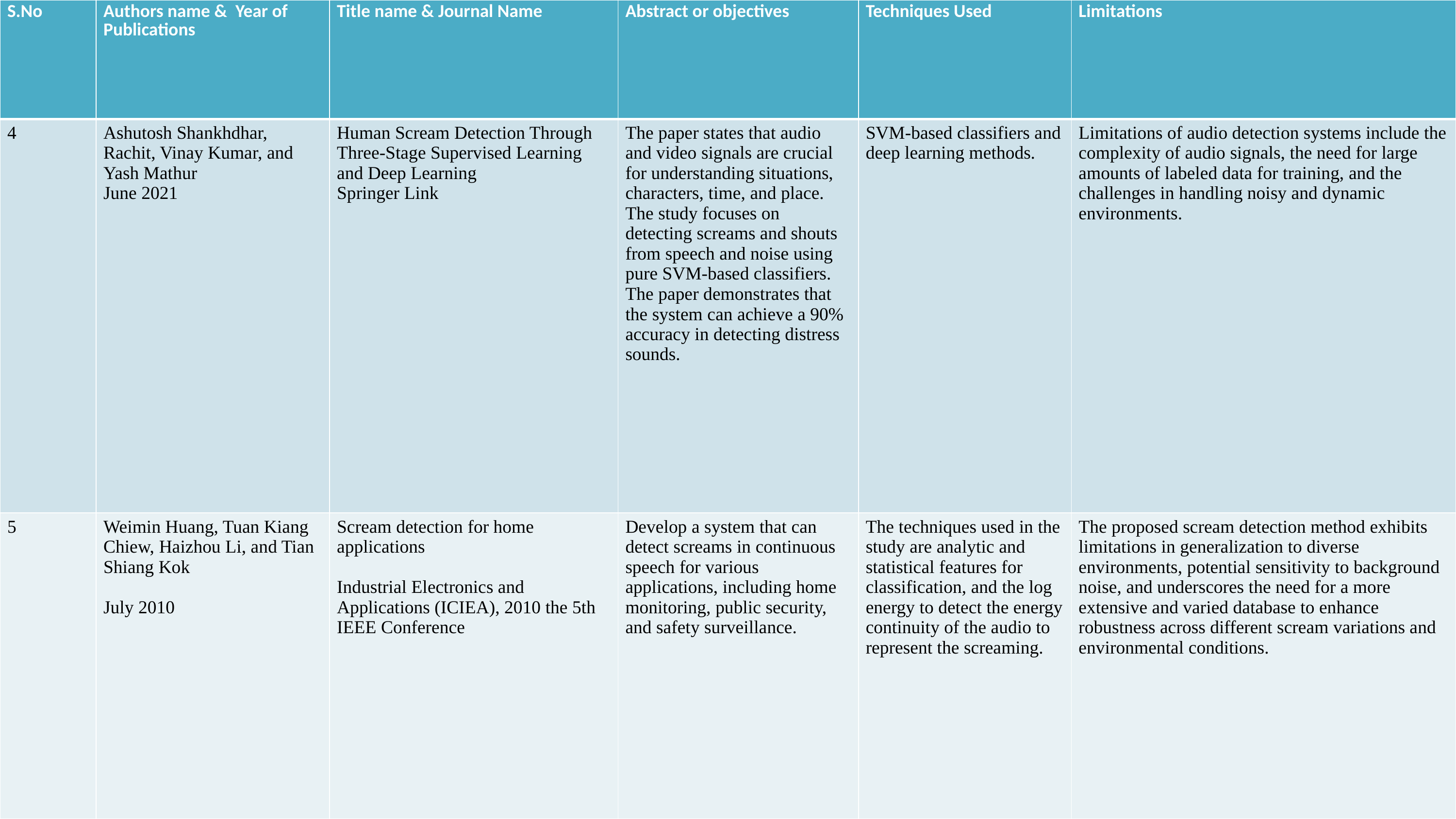

| S.No | Authors name & Year of Publications | Title name & Journal Name | Abstract or objectives | Techniques Used | Limitations |
| --- | --- | --- | --- | --- | --- |
| 4 | Ashutosh Shankhdhar, Rachit, Vinay Kumar, and Yash Mathur June 2021 | Human Scream Detection Through Three-Stage Supervised Learning and Deep Learning Springer Link | The paper states that audio and video signals are crucial for understanding situations, characters, time, and place. The study focuses on detecting screams and shouts from speech and noise using pure SVM-based classifiers. The paper demonstrates that the system can achieve a 90% accuracy in detecting distress sounds. | SVM-based classifiers and deep learning methods. | Limitations of audio detection systems include the complexity of audio signals, the need for large amounts of labeled data for training, and the challenges in handling noisy and dynamic environments. |
| 5 | Weimin Huang, Tuan Kiang Chiew, Haizhou Li, and Tian Shiang Kok July 2010 | Scream detection for home applications Industrial Electronics and Applications (ICIEA), 2010 the 5th IEEE Conference | Develop a system that can detect screams in continuous speech for various applications, including home monitoring, public security, and safety surveillance. | The techniques used in the study are analytic and statistical features for classification, and the log energy to detect the energy continuity of the audio to represent the screaming. | The proposed scream detection method exhibits limitations in generalization to diverse environments, potential sensitivity to background noise, and underscores the need for a more extensive and varied database to enhance robustness across different scream variations and environmental conditions. |